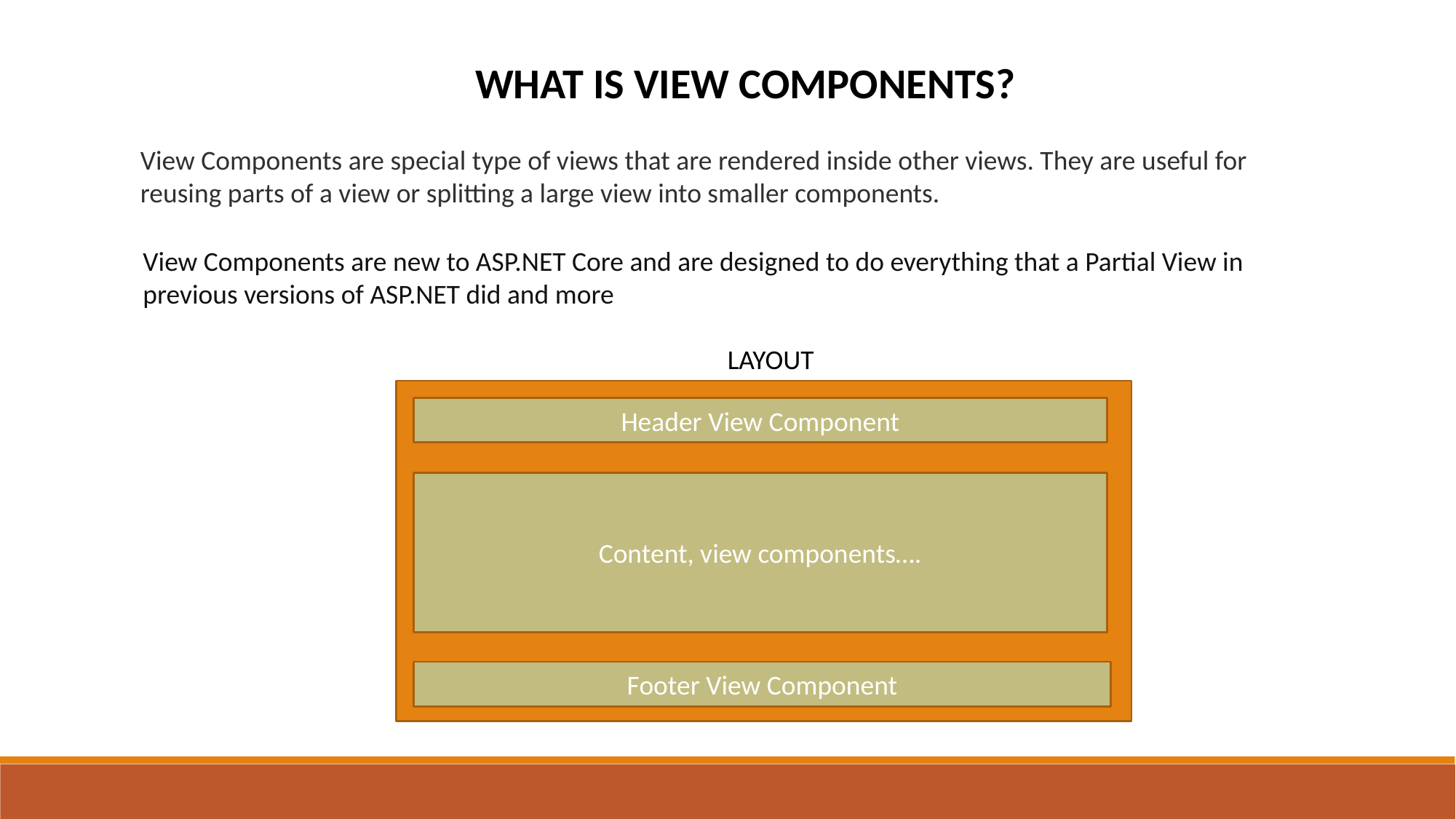

WHAT IS VIEW COMPONENTS?
View Components are special type of views that are rendered inside other views. They are useful for reusing parts of a view or splitting a large view into smaller components.
View Components are new to ASP.NET Core and are designed to do everything that a Partial View in previous versions of ASP.NET did and more
LAYOUT

Header View Component
Content, view components….
Footer View Component